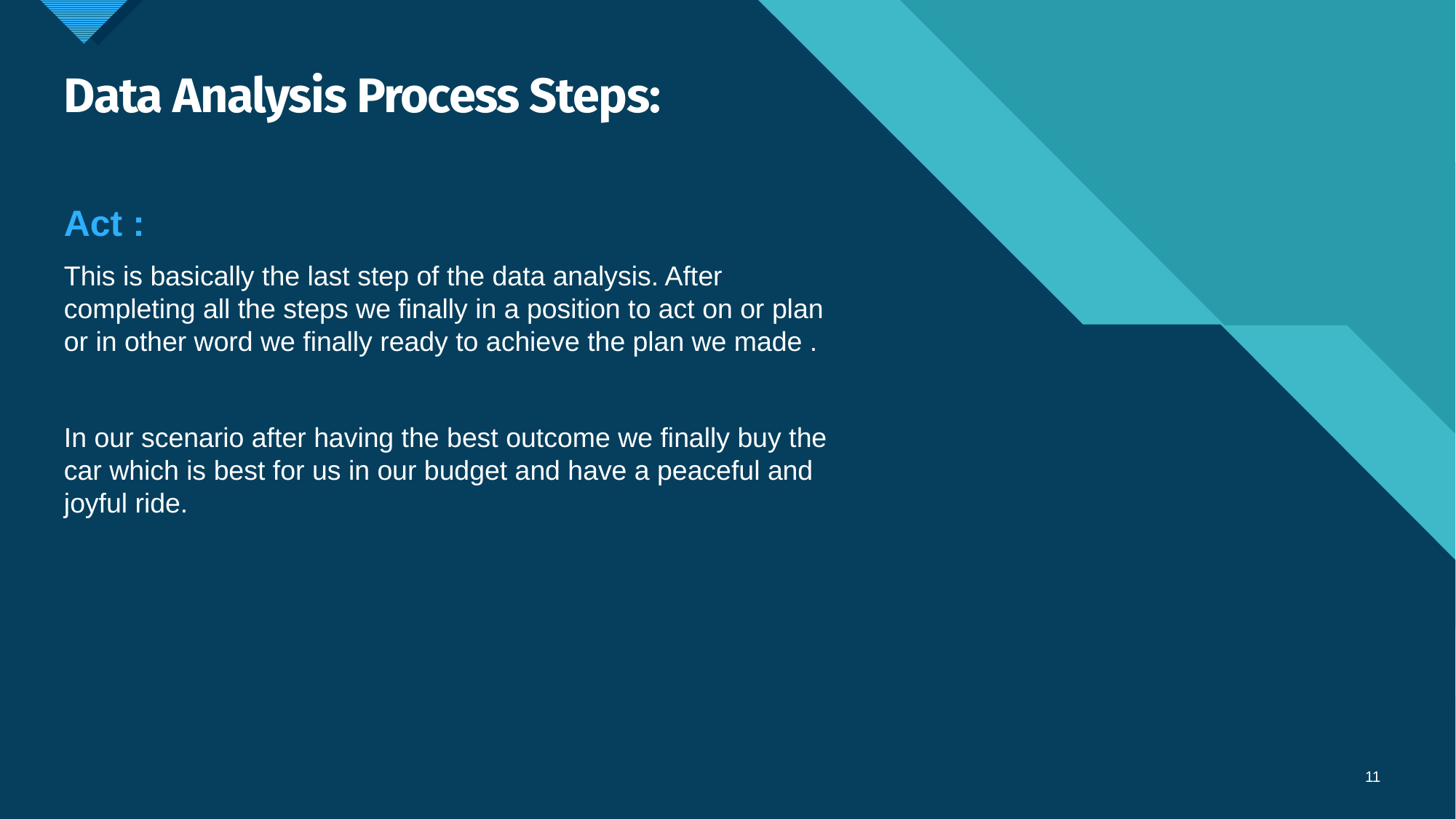

# Data Analysis Process Steps:
Act :
This is basically the last step of the data analysis. After completing all the steps we finally in a position to act on or plan or in other word we finally ready to achieve the plan we made .

In our scenario after having the best outcome we finally buy the car which is best for us in our budget and have a peaceful and joyful ride.
11